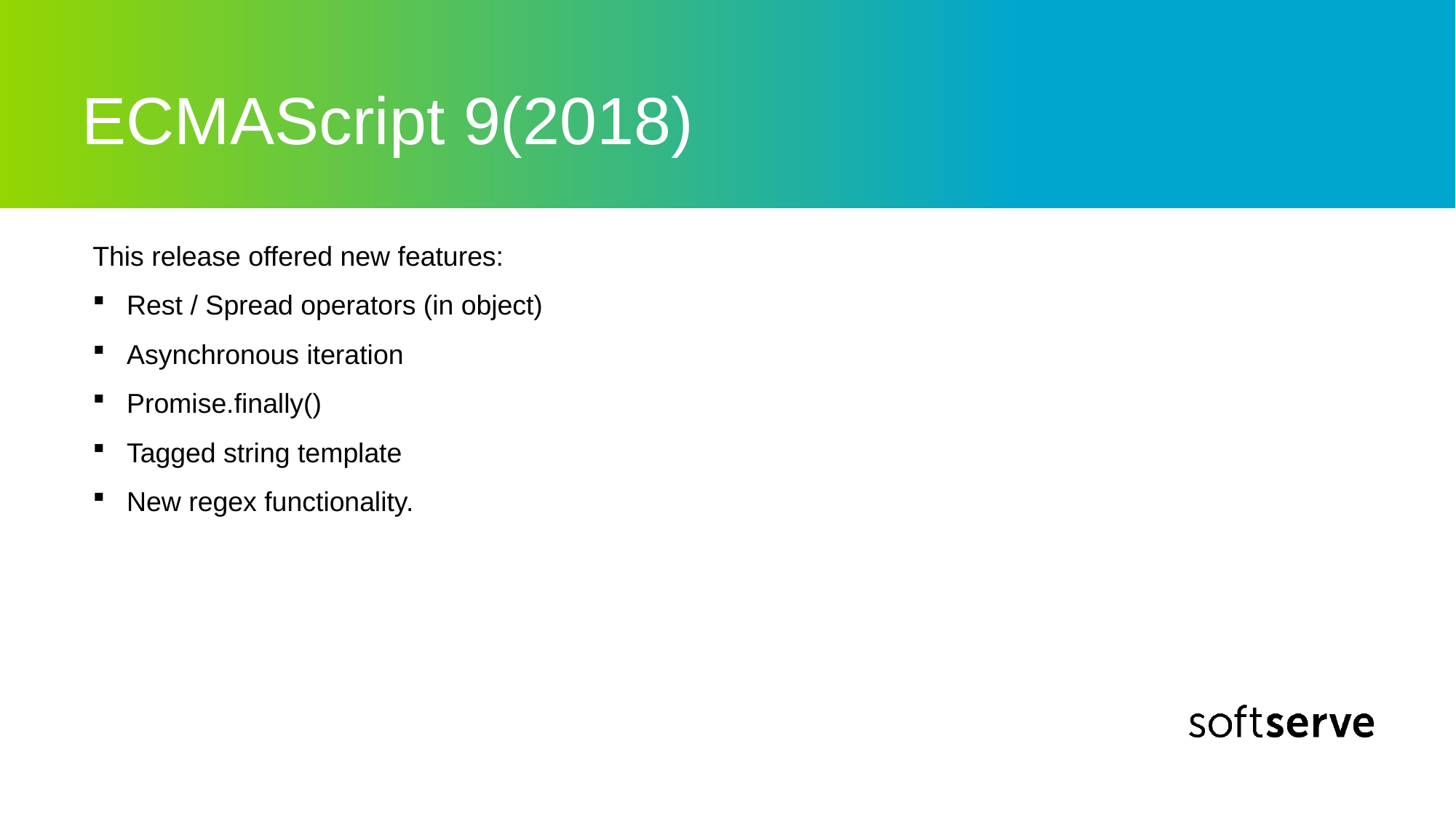

# ECMAScript 9(2018)
This release offered new features:
Rest / Spread operators (in object)
Asynchronous iteration
Promise.finally()
Tagged string template
New regex functionality.